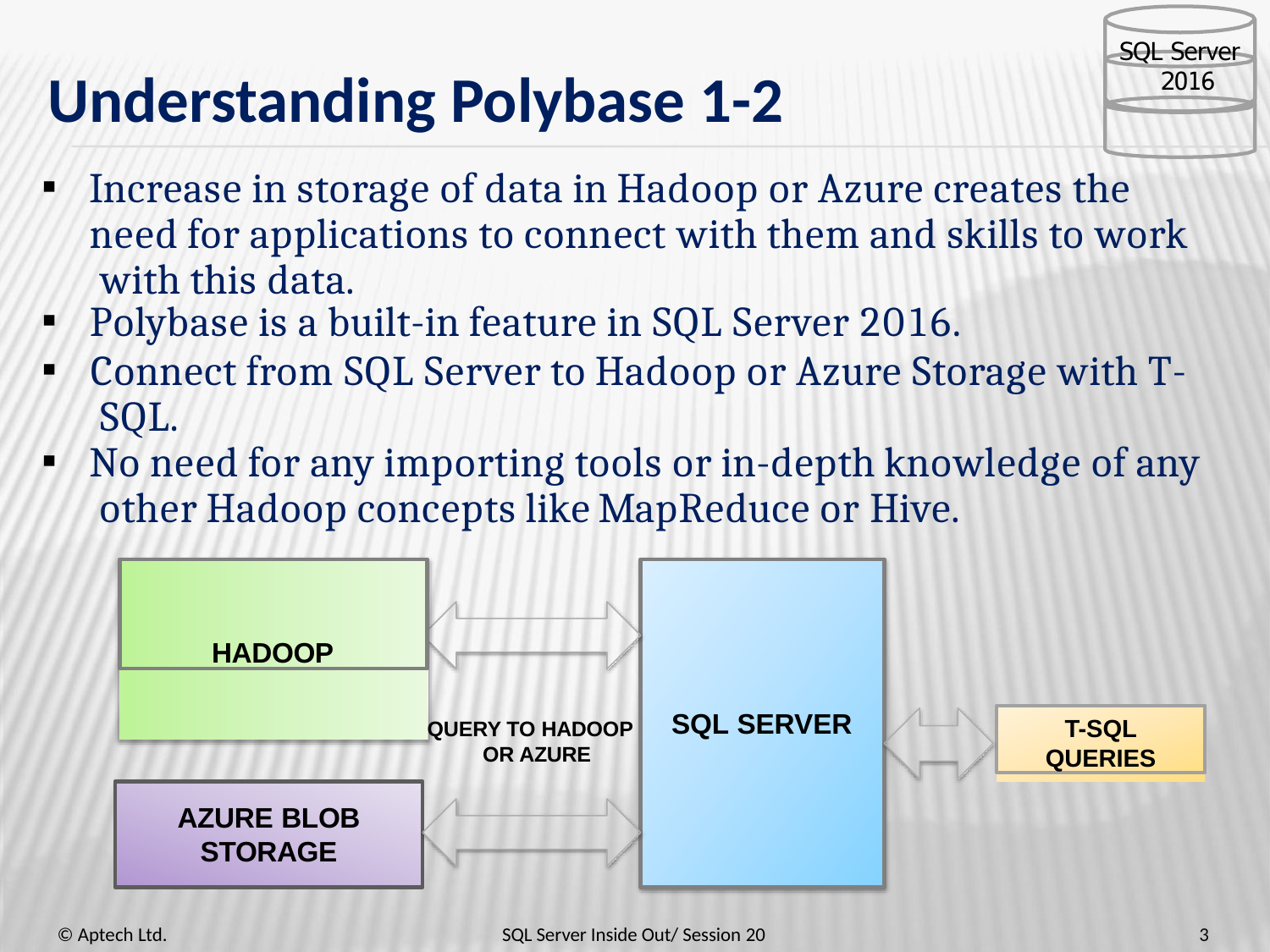

SQL Server  2016

# Understanding Polybase 1-2

Increase in storage of data in Hadoop or Azure creates the  need for applications to connect with them and skills to work  with this data.
Polybase is a built-in feature in SQL Server 2016.
Connect from SQL Server to Hadoop or Azure Storage with T-  SQL.
No need for any importing tools or in-depth knowledge of any  other Hadoop concepts like MapReduce or Hive.

HADOOP

SQL SERVER

T-SQL
QUERIES

QUERY TO HADOOP  OR AZURE

AZURE BLOB
STORAGE

3
© Aptech Ltd.
SQL Server Inside Out/ Session 20